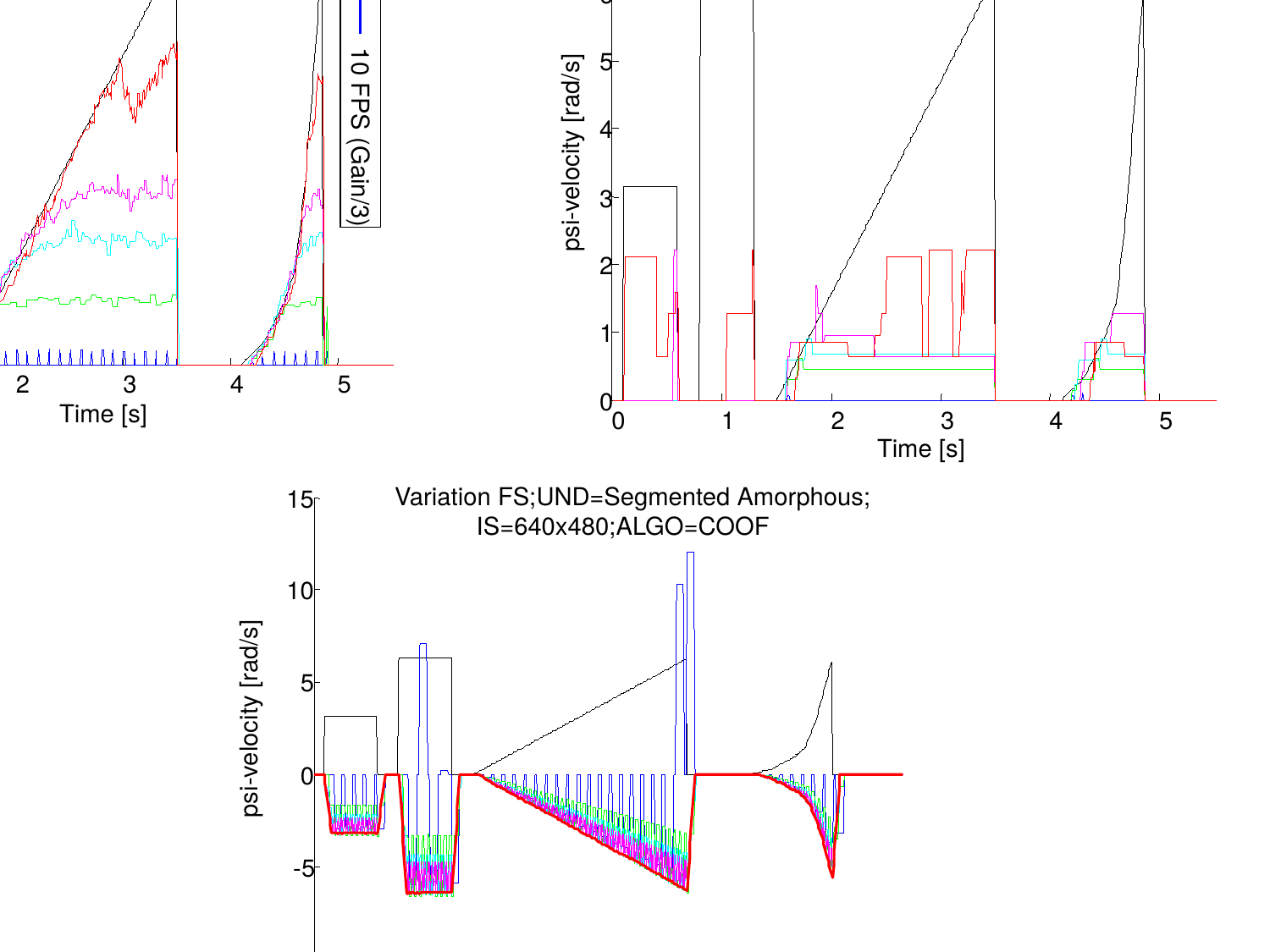

Variation FS;BS=65x49;UND=Segmented Amorphous;
7

IS=640x480;ALGO=BMOF

6

5

10 FPS (Gain/3)
4

psi-velocity [rad/s]
3

2

1

0

0
1
2
3
4
5
Time [s]
Variation FS;BS=321x241;UND=Segmented Amorphous;
7

IS=640x480;ALGO=BMOF

6

5

4

psi-velocity [rad/s]
3

2

1

0

0
1
2
3
4
5
Time [s]
Variation FS;UND=Segmented Amorphous;
15

IS=640x480;ALGO=COOF

10

5

psi-velocity [rad/s]
0

-5

-10

0
1
2
3
4
5
Time [s]